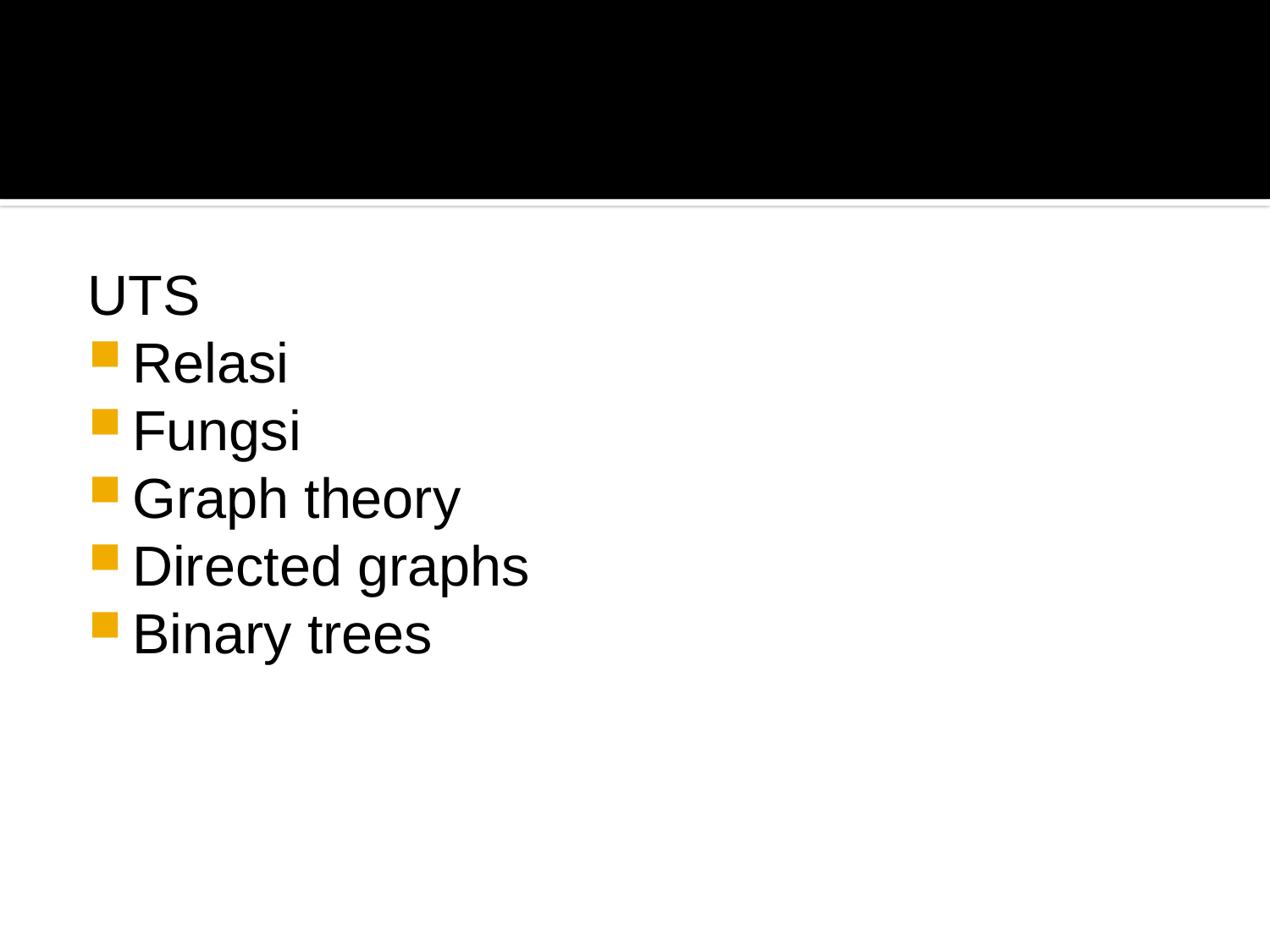

#
UTS
Relasi
Fungsi
Graph theory
Directed graphs
Binary trees